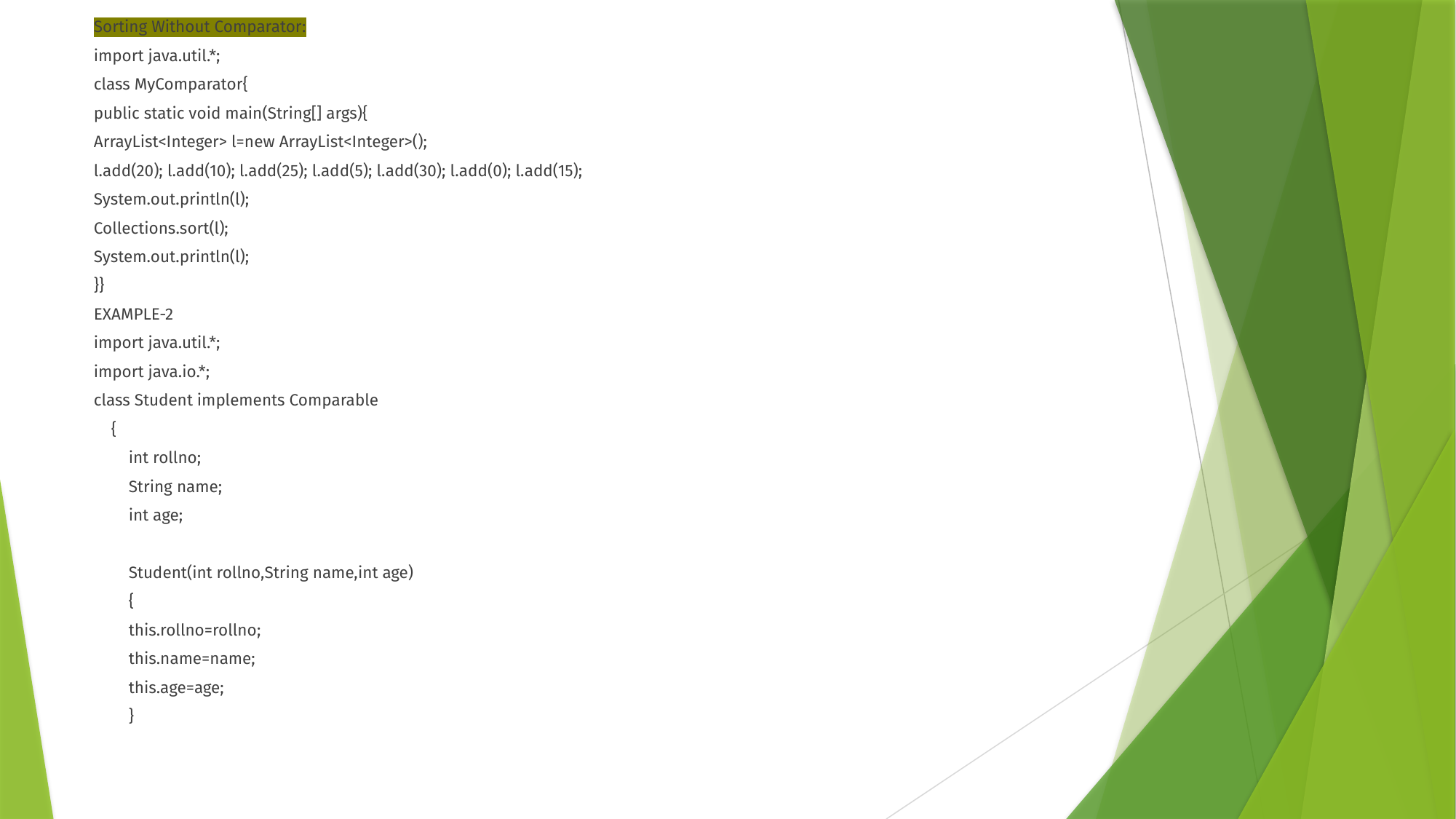

Sorting Without Comparator:
import java.util.*;
class MyComparator{
public static void main(String[] args){
ArrayList<Integer> l=new ArrayList<Integer>();
l.add(20); l.add(10); l.add(25); l.add(5); l.add(30); l.add(0); l.add(15);
System.out.println(l);
Collections.sort(l);
System.out.println(l);
}}
EXAMPLE-2
import java.util.*;
import java.io.*;
class Student implements Comparable
    {
        int rollno;
        String name;
        int age;

        Student(int rollno,String name,int age)
        {
        this.rollno=rollno;
        this.name=name;
        this.age=age;
        }